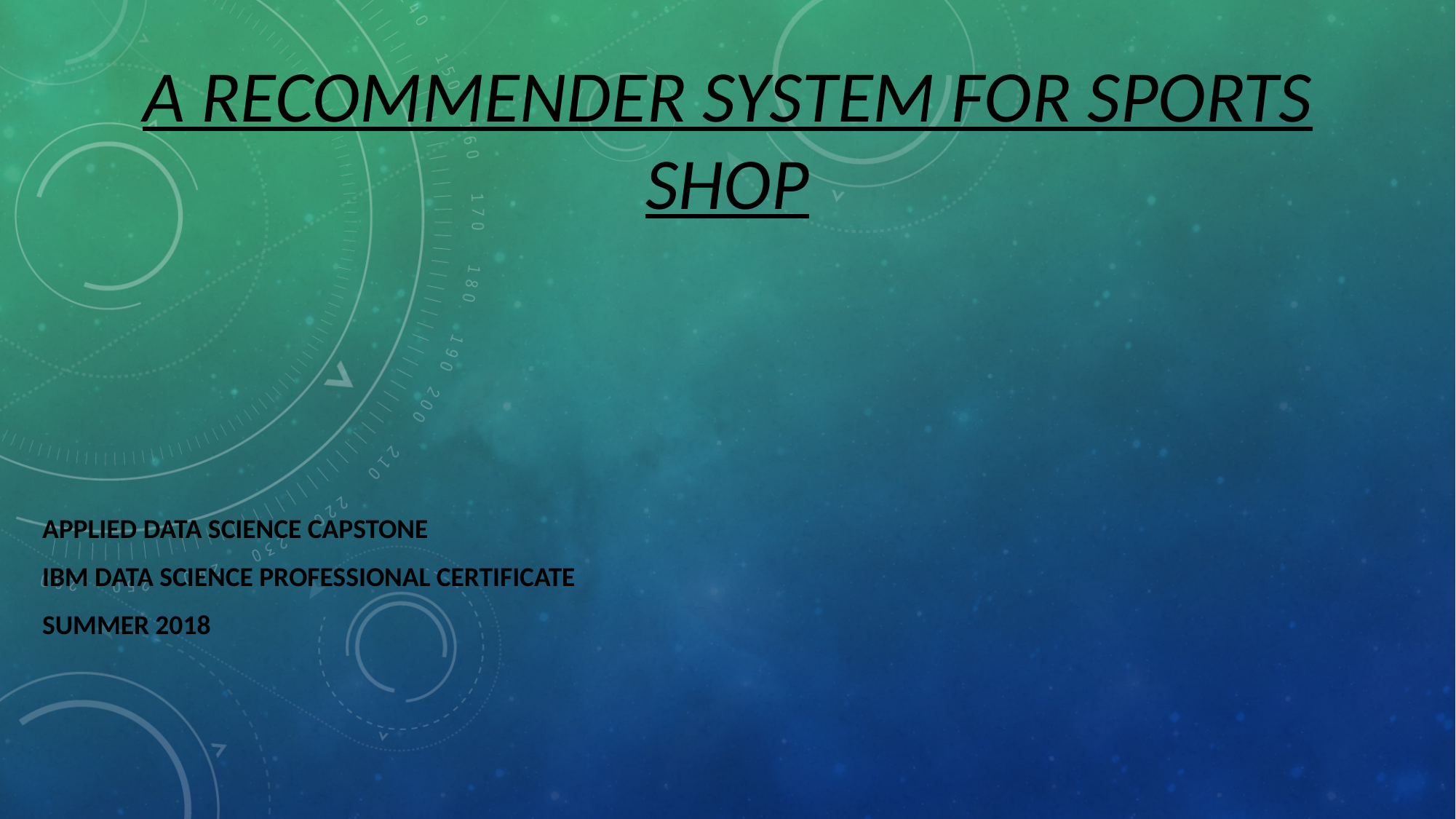

# A Recommender System for Sports Shop
Applied Data Science Capstone
IBM Data Science Professional Certificate
Summer 2018